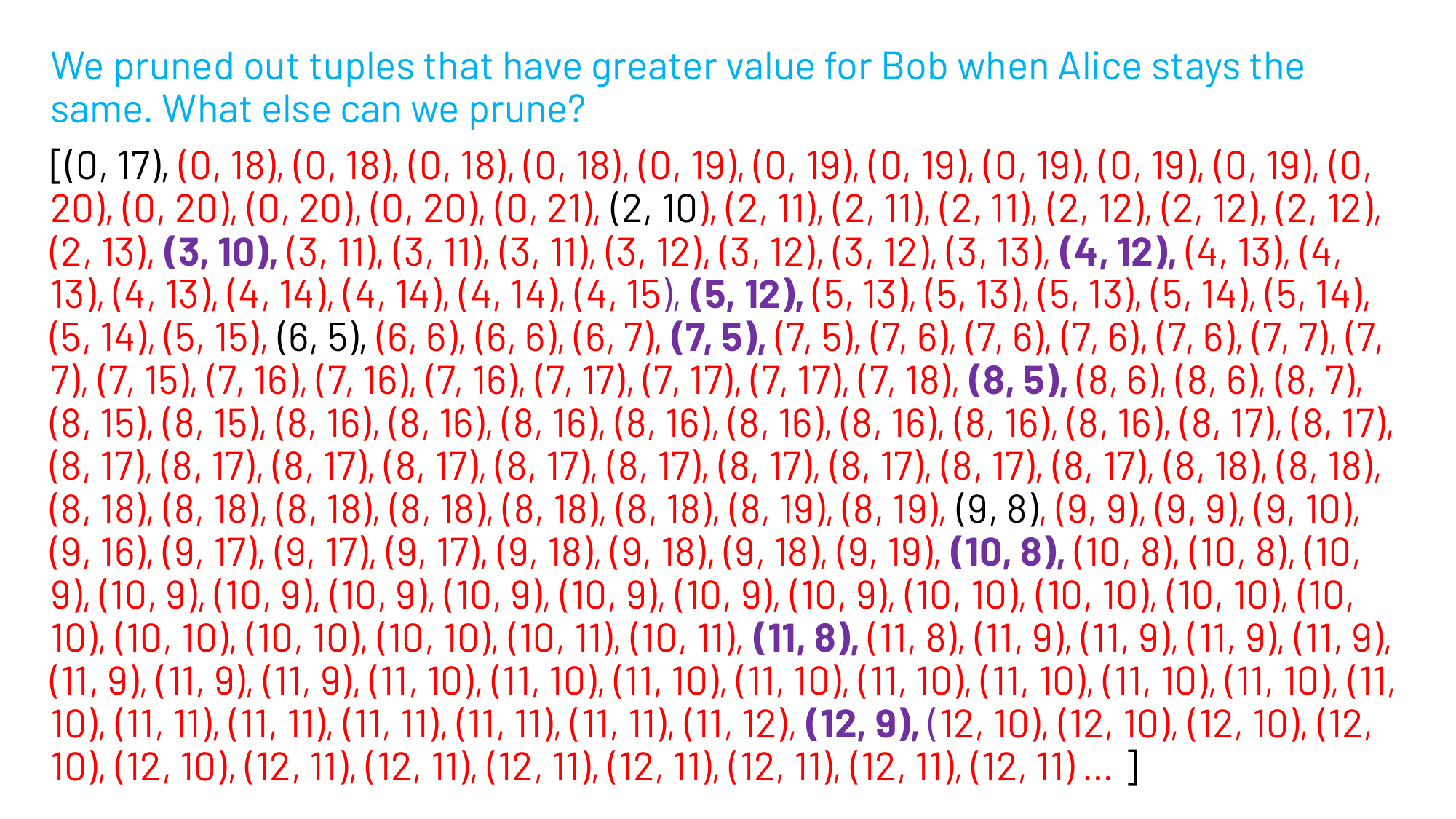

We pruned out tuples that have greater value for Bob when Alice stays the same. What else can we prune?
[(0, 17), (0, 18), (0, 18), (0, 18), (0, 18), (0, 19), (0, 19), (0, 19), (0, 19), (0, 19), (0, 19), (0, 20), (0, 20), (0, 20), (0, 20), (0, 21), (2, 10), (2, 11), (2, 11), (2, 11), (2, 12), (2, 12), (2, 12), (2, 13), (3, 10), (3, 11), (3, 11), (3, 11), (3, 12), (3, 12), (3, 12), (3, 13), (4, 12), (4, 13), (4, 13), (4, 13), (4, 14), (4, 14), (4, 14), (4, 15), (5, 12), (5, 13), (5, 13), (5, 13), (5, 14), (5, 14), (5, 14), (5, 15), (6, 5), (6, 6), (6, 6), (6, 7), (7, 5), (7, 5), (7, 6), (7, 6), (7, 6), (7, 6), (7, 7), (7, 7), (7, 15), (7, 16), (7, 16), (7, 16), (7, 17), (7, 17), (7, 17), (7, 18), (8, 5), (8, 6), (8, 6), (8, 7), (8, 15), (8, 15), (8, 16), (8, 16), (8, 16), (8, 16), (8, 16), (8, 16), (8, 16), (8, 16), (8, 17), (8, 17), (8, 17), (8, 17), (8, 17), (8, 17), (8, 17), (8, 17), (8, 17), (8, 17), (8, 17), (8, 17), (8, 18), (8, 18), (8, 18), (8, 18), (8, 18), (8, 18), (8, 18), (8, 18), (8, 19), (8, 19), (9, 8), (9, 9), (9, 9), (9, 10), (9, 16), (9, 17), (9, 17), (9, 17), (9, 18), (9, 18), (9, 18), (9, 19), (10, 8), (10, 8), (10, 8), (10, 9), (10, 9), (10, 9), (10, 9), (10, 9), (10, 9), (10, 9), (10, 9), (10, 10), (10, 10), (10, 10), (10, 10), (10, 10), (10, 10), (10, 10), (10, 11), (10, 11), (11, 8), (11, 8), (11, 9), (11, 9), (11, 9), (11, 9), (11, 9), (11, 9), (11, 9), (11, 10), (11, 10), (11, 10), (11, 10), (11, 10), (11, 10), (11, 10), (11, 10), (11, 10), (11, 11), (11, 11), (11, 11), (11, 11), (11, 11), (11, 12), (12, 9), (12, 10), (12, 10), (12, 10), (12, 10), (12, 10), (12, 11), (12, 11), (12, 11), (12, 11), (12, 11), (12, 11), (12, 11) … ]